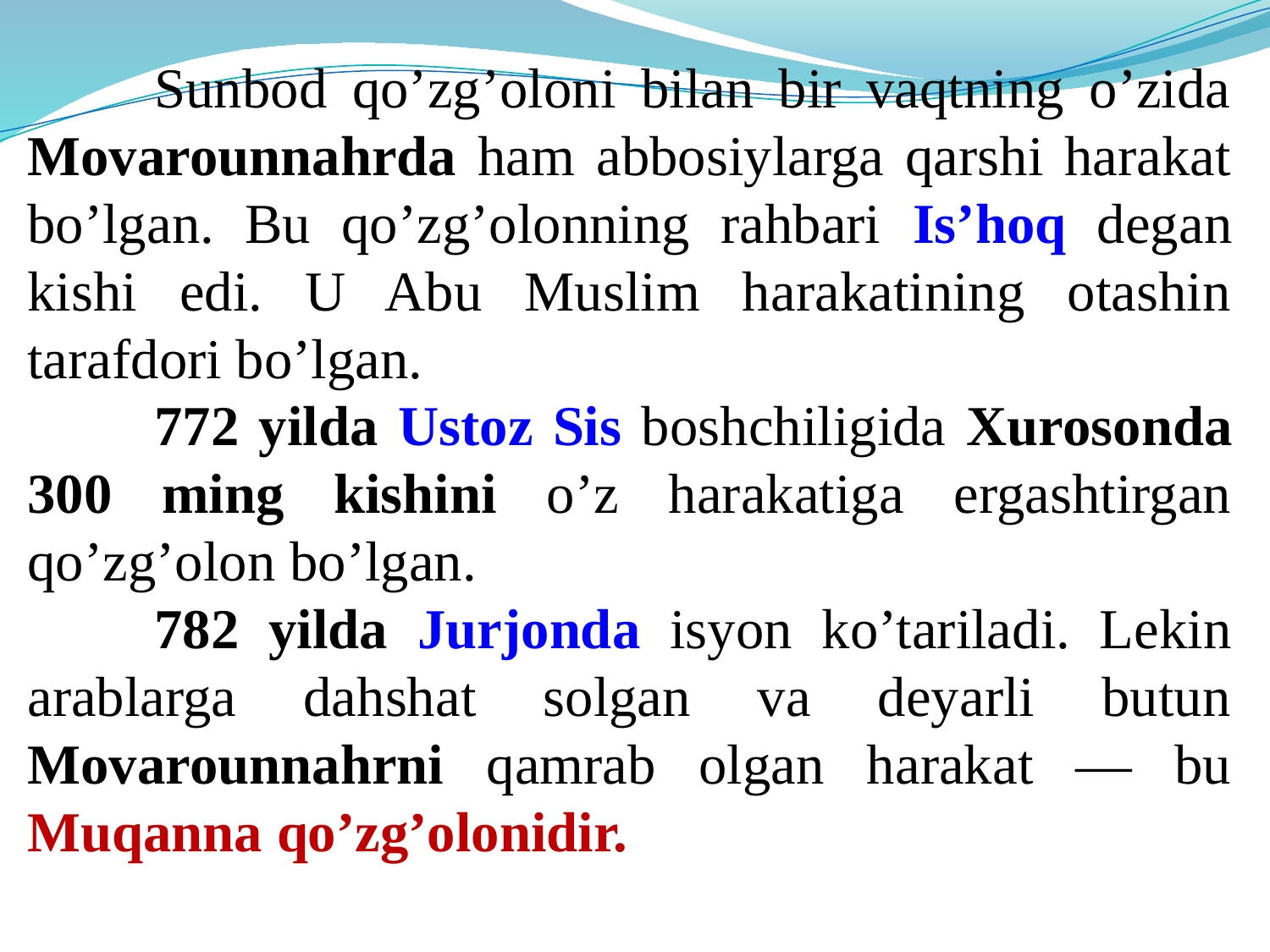

Sunbod qo’zg’oloni bilan bir vaqtning o’zida Movarounnahrda ham abbosiylarga qarshi harakat bo’lgan. Bu qo’zg’olonning rahbari Is’hoq degan kishi edi. U Abu Muslim harakatining otashin tarafdori bo’lgan.
	772 yilda Ustoz Sis boshchiligida Xurosonda 300 ming kishini o’z harakatiga ergashtirgan qo’zg’olon bo’lgan.
	782 yilda Jurjonda isyon ko’tariladi. Lekin arablarga dahshat solgan va deyarli butun Movarounnahrni qamrab olgan harakat — bu Muqanna qo’zg’olonidir.